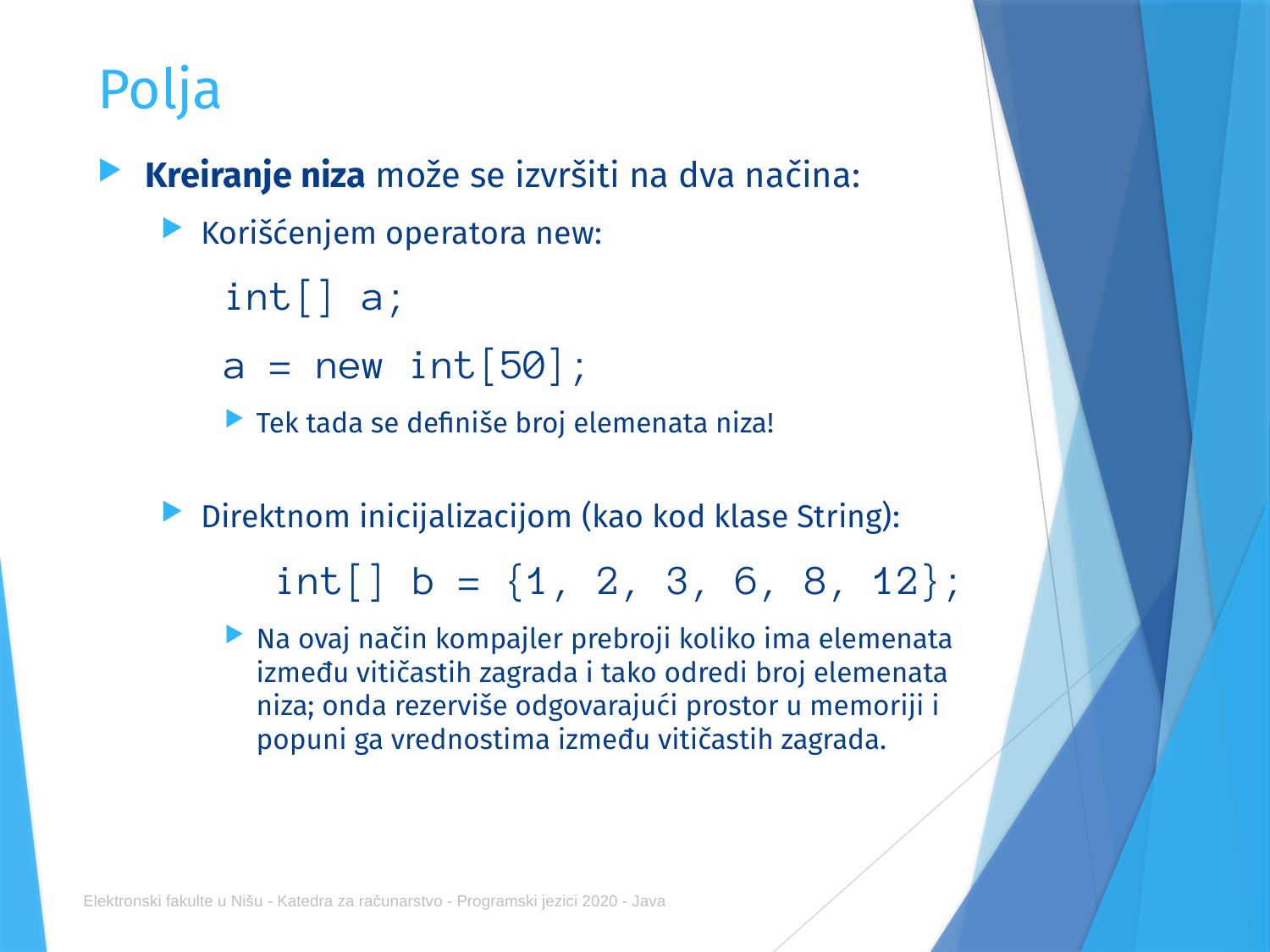

# Polja
Kreiranje niza može se izvršiti na dva načina:
Korišćenjem operatora new:
int[] a;
a = new int[50];
Tek tada se definiše broj elemenata niza!

Direktnom inicijalizacijom (kao kod klase String):
	  int[] b = {1, 2, 3, 6, 8, 12};
Na ovaj način kompajler prebroji koliko ima elemenata između vitičastih zagrada i tako odredi broj elemenata niza; onda rezerviše odgovarajući prostor u memoriji i popuni ga vrednostima između vitičastih zagrada.
Elektronski fakulte u Nišu - Katedra za računarstvo - Programski jezici 2020 - Java